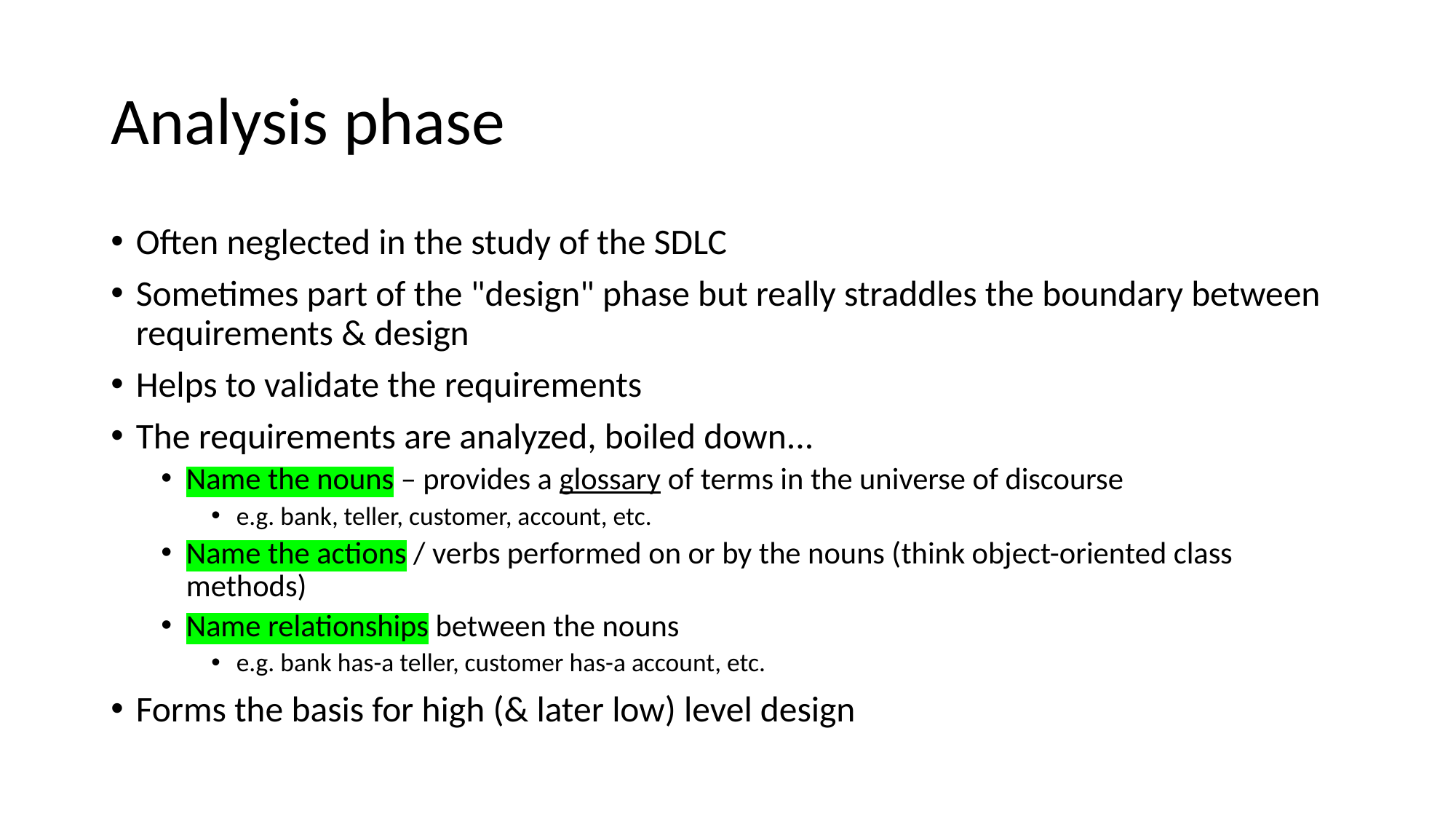

# Analysis phase
Often neglected in the study of the SDLC
Sometimes part of the "design" phase but really straddles the boundary between requirements & design
Helps to validate the requirements
The requirements are analyzed, boiled down...
Name the nouns – provides a glossary of terms in the universe of discourse
e.g. bank, teller, customer, account, etc.
Name the actions / verbs performed on or by the nouns (think object-oriented class methods)
Name relationships between the nouns
e.g. bank has-a teller, customer has-a account, etc.
Forms the basis for high (& later low) level design